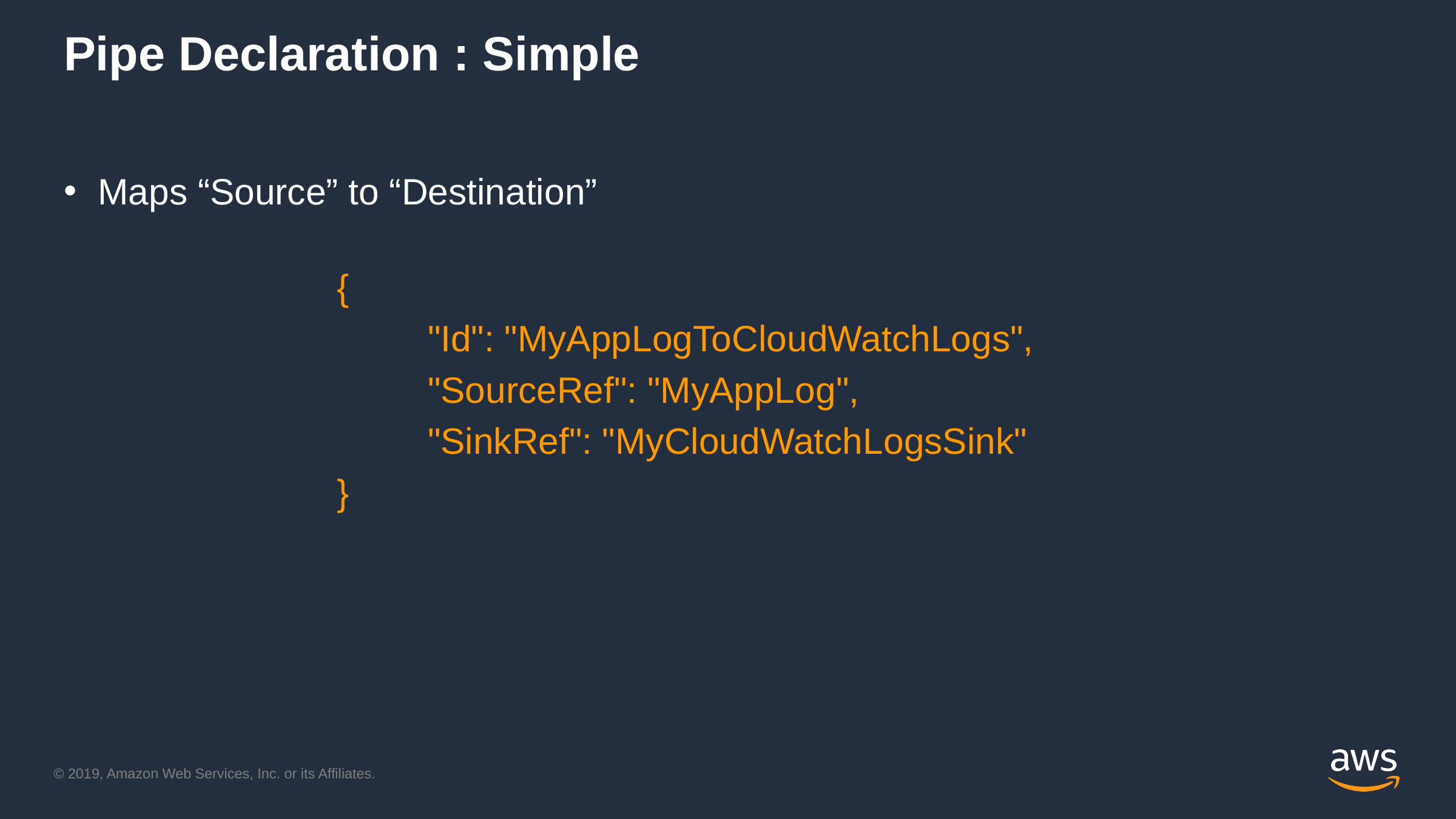

# Pipe Declaration : Simple
Maps “Source” to “Destination”
			{
				"Id": "MyAppLogToCloudWatchLogs",
				"SourceRef": "MyAppLog",
				"SinkRef": "MyCloudWatchLogsSink"
			}